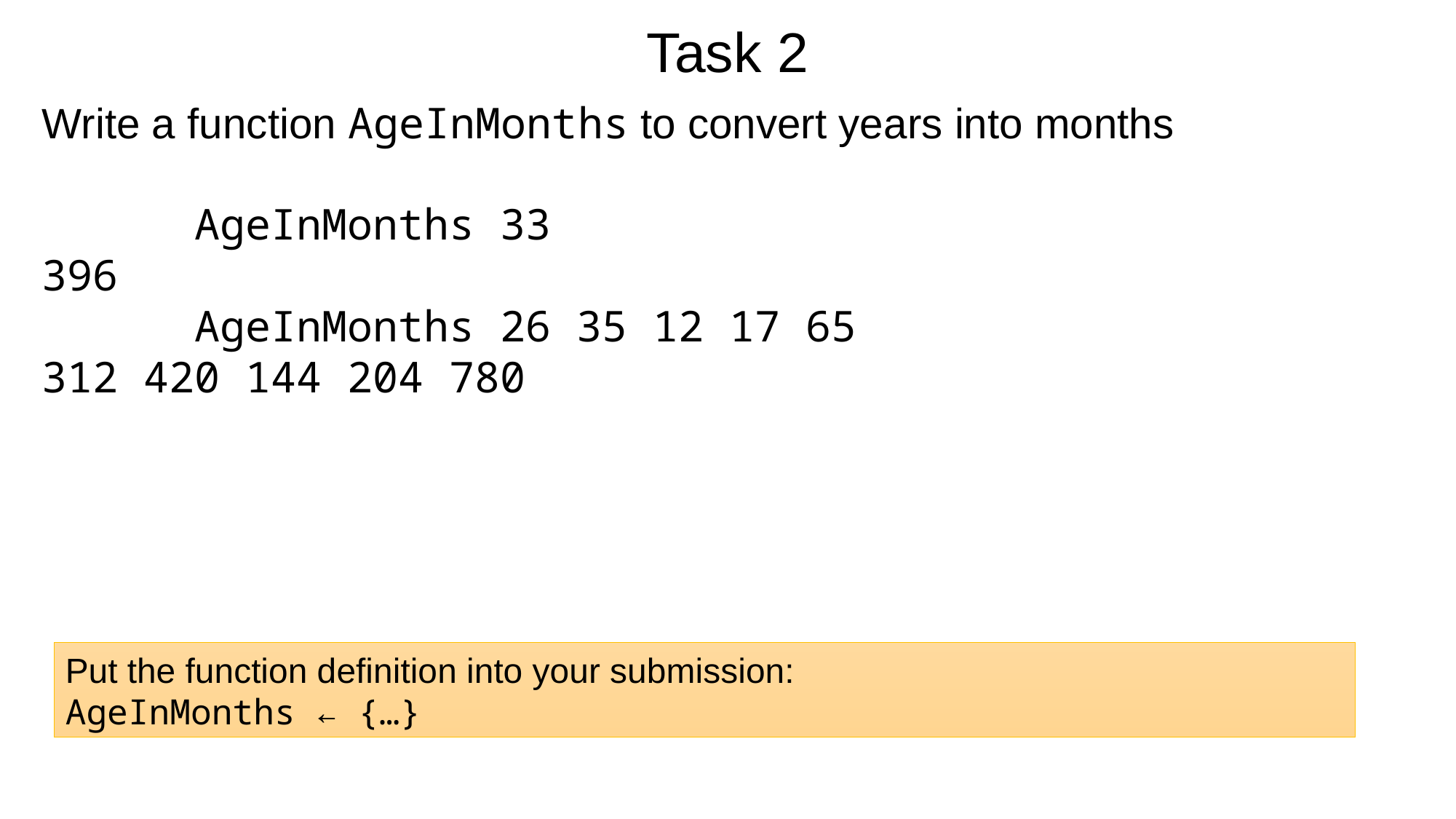

# Task 2
Write a function AgeInMonths to convert years into months

      AgeInMonths 33
396
      AgeInMonths 26 35 12 17 65
312 420 144 204 780
Put the function definition into your submission:
AgeInMonths ← {…}